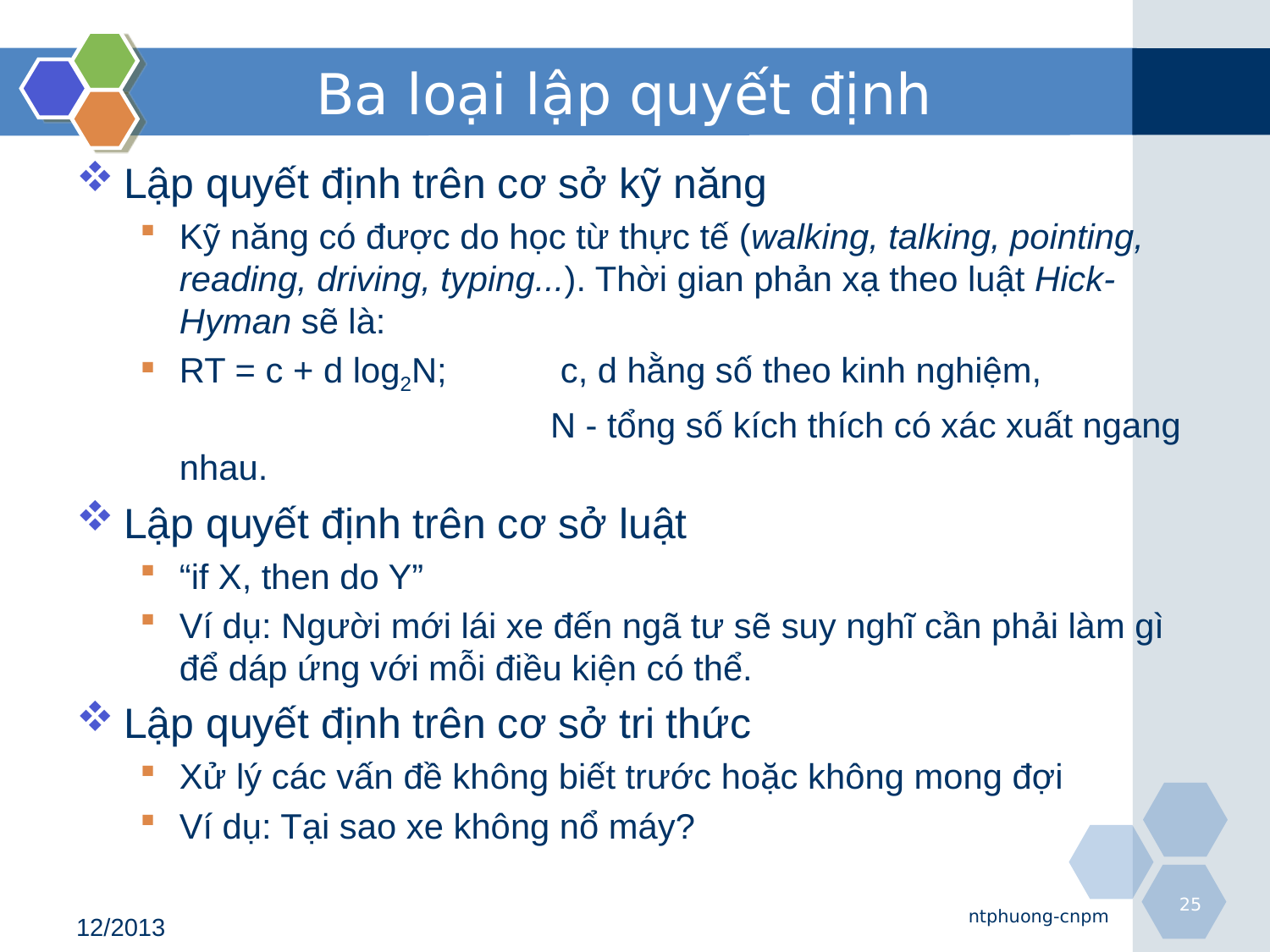

# Ba loại lập quyết định
Lập quyết định trên cơ sở kỹ năng
Kỹ năng có được do học từ thực tế (walking, talking, pointing, reading, driving, typing...). Thời gian phản xạ theo luật Hick-Hyman sẽ là:
RT = c + d log2N; 	c, d hằng số theo kinh nghiệm,
			            N - tổng số kích thích có xác xuất ngang nhau.
Lập quyết định trên cơ sở luật
“if X, then do Y”
Ví dụ: Người mới lái xe đến ngã tư sẽ suy nghĩ cần phải làm gì để dáp ứng với mỗi điều kiện có thể.
Lập quyết định trên cơ sở tri thức
Xử lý các vấn đề không biết trước hoặc không mong đợi
Ví dụ: Tại sao xe không nổ máy?
25
ntphuong-cnpm
12/2013